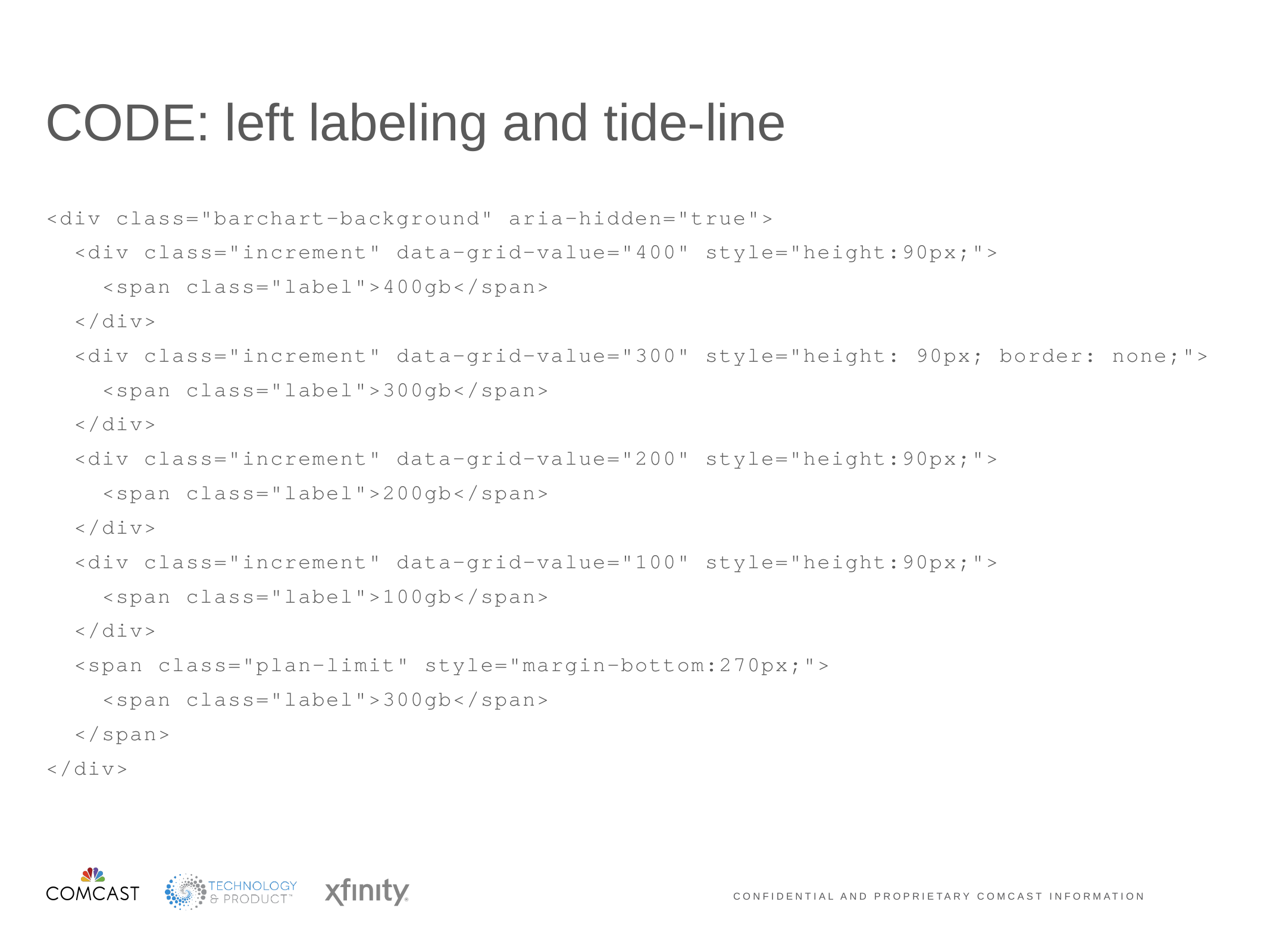

# CODE: left labeling and tide-line
<div class="barchart-background" aria-hidden="true">
  <div class="increment" data-grid-value="400" style="height:90px;">
    <span class="label">400gb</span>
  </div>
  <div class="increment" data-grid-value="300" style="height: 90px; border: none;">
    <span class="label">300gb</span>
  </div>
  <div class="increment" data-grid-value="200" style="height:90px;">
    <span class="label">200gb</span>
  </div>
  <div class="increment" data-grid-value="100" style="height:90px;">
    <span class="label">100gb</span>
  </div>
  <span class="plan-limit" style="margin-bottom:270px;">
    <span class="label">300gb</span>
  </span>
</div>